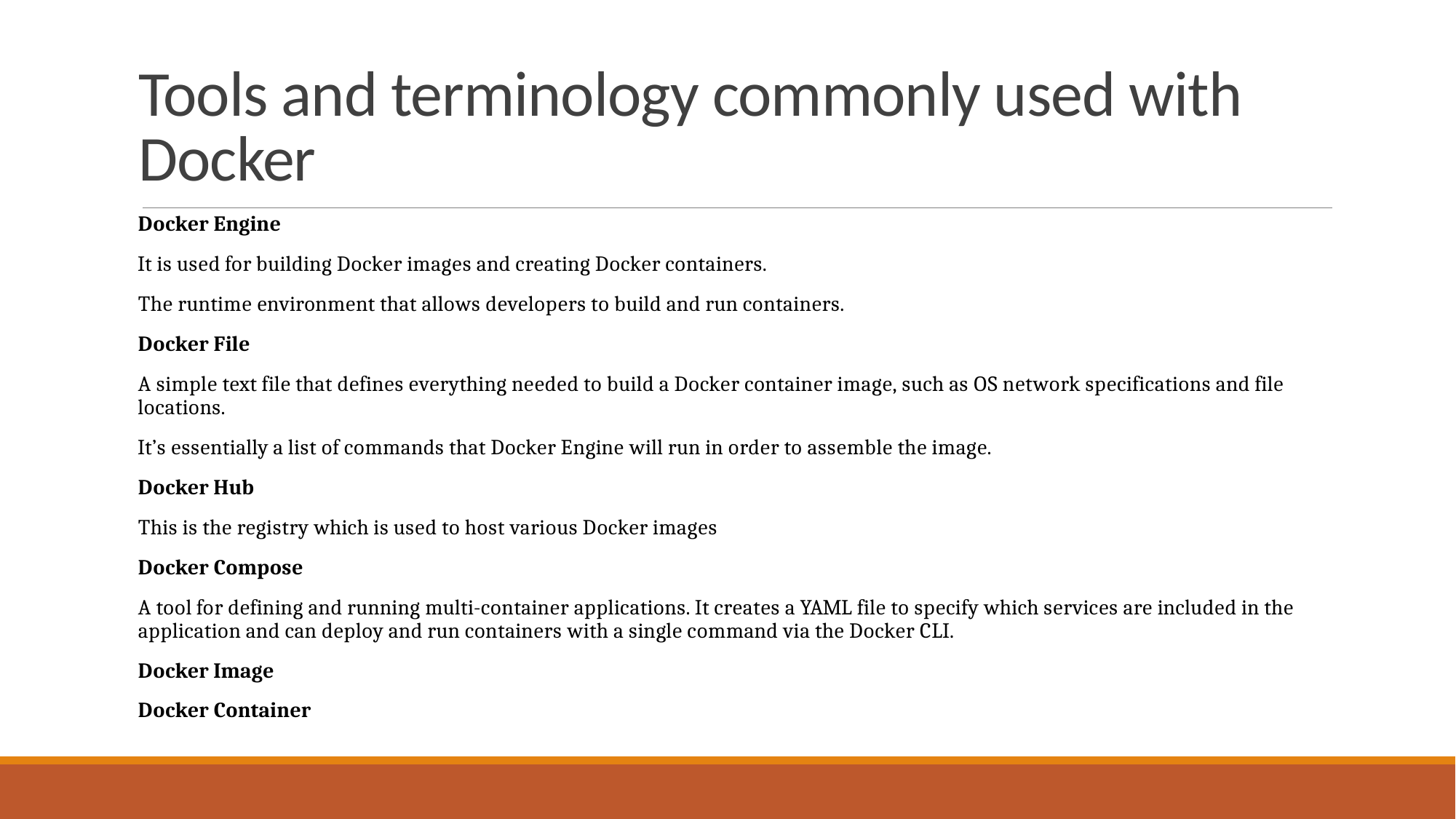

# Tools and terminology commonly used with Docker
Docker Engine
It is used for building Docker images and creating Docker containers.
The runtime environment that allows developers to build and run containers.
Docker File
A simple text file that defines everything needed to build a Docker container image, such as OS network specifications and file locations.
It’s essentially a list of commands that Docker Engine will run in order to assemble the image.
Docker Hub
This is the registry which is used to host various Docker images
Docker Compose
A tool for defining and running multi-container applications. It creates a YAML file to specify which services are included in the application and can deploy and run containers with a single command via the Docker CLI.
Docker Image
Docker Container